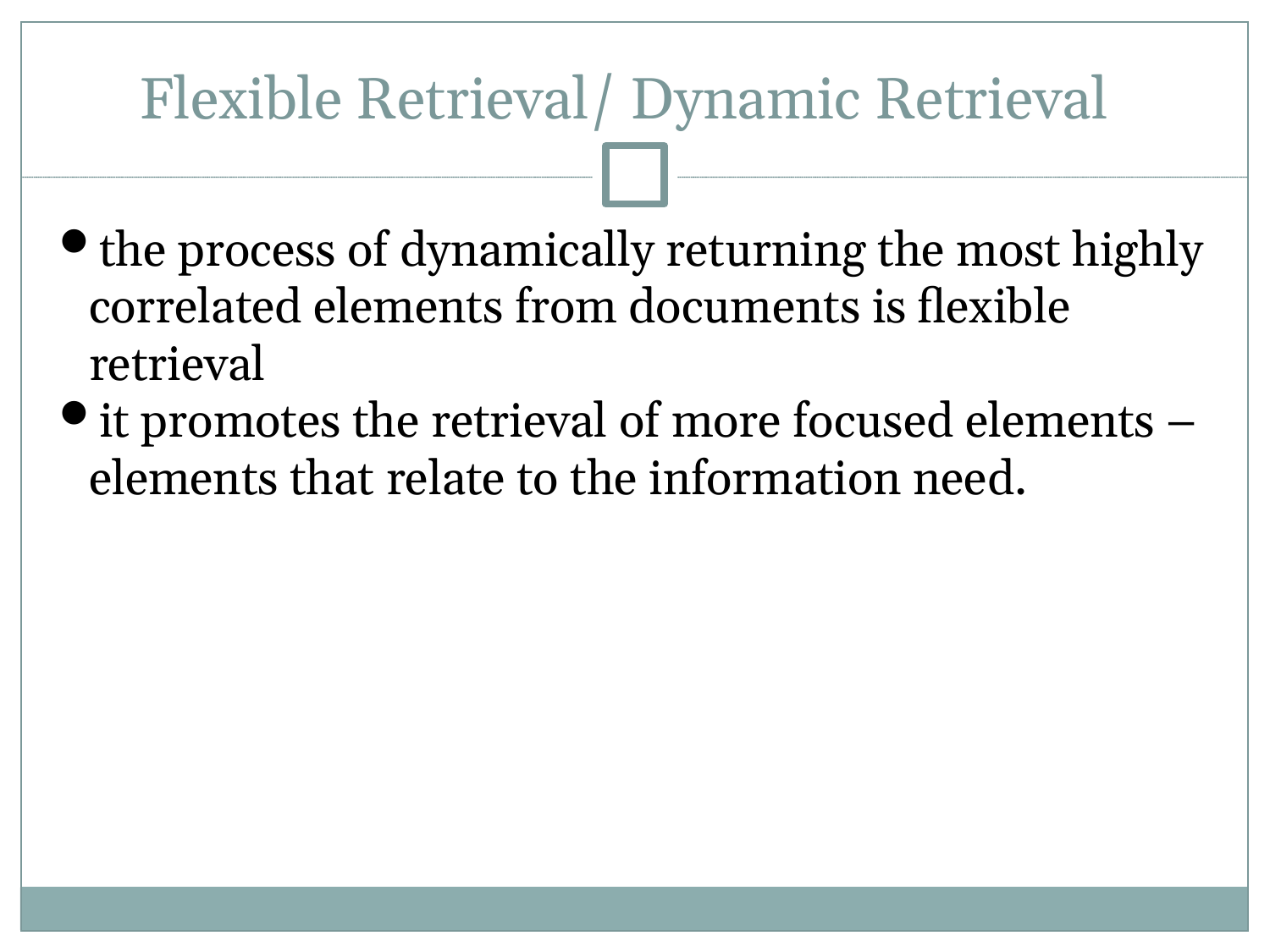

Flexible Retrieval/ Dynamic Retrieval
the process of dynamically returning the most highly correlated elements from documents is flexible retrieval
it promotes the retrieval of more focused elements – elements that relate to the information need.